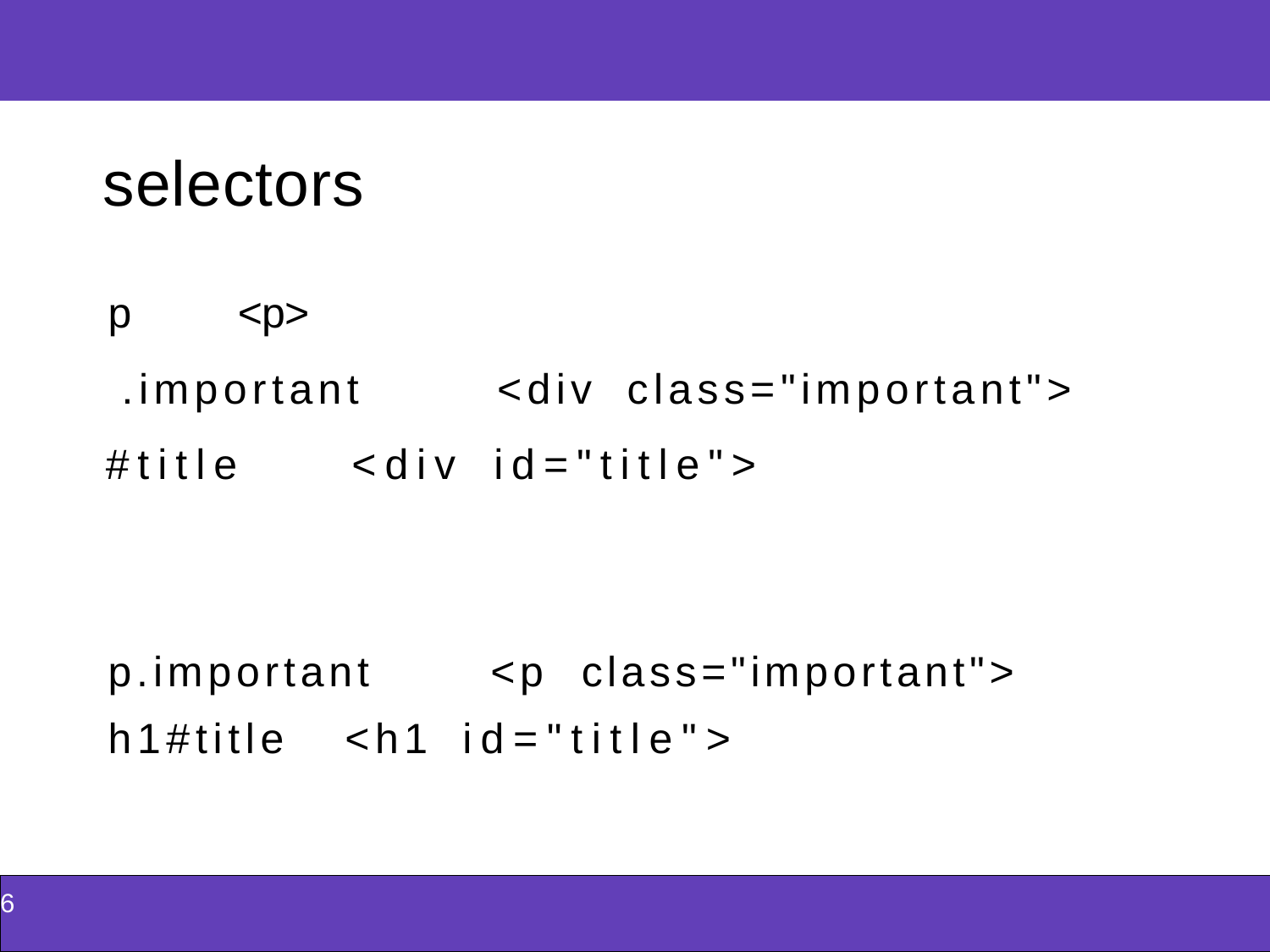

|  |
| --- |

selectors

p        <p>

.important           <div  class="important">

#title        <div  id="title">

p.important       <p  class="important">

h1#title    <h1  id="title">
| 6 |
| --- |